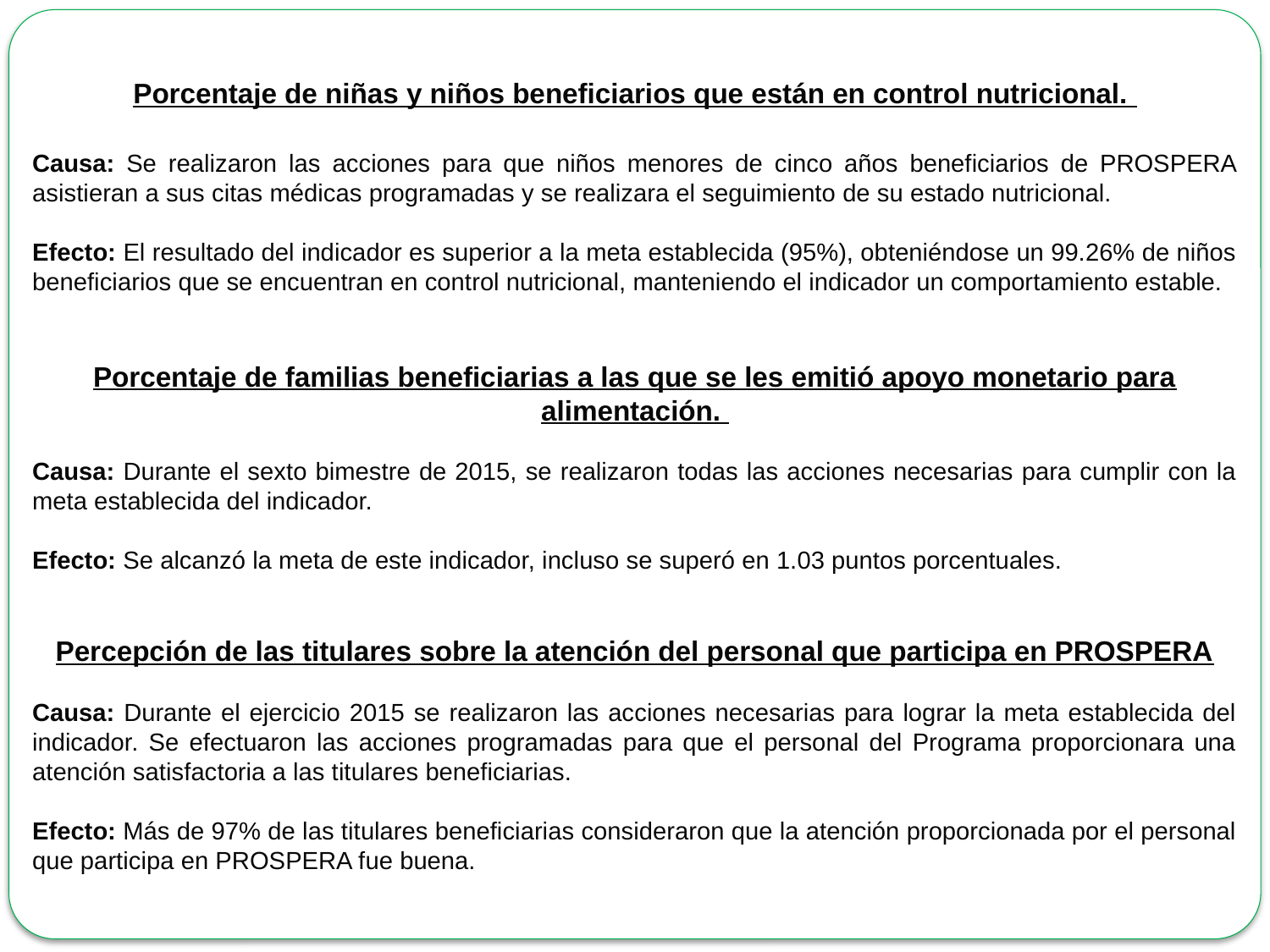

Porcentaje de niñas y niños beneficiarios que están en control nutricional.

Causa: Se realizaron las acciones para que niños menores de cinco años beneficiarios de PROSPERA asistieran a sus citas médicas programadas y se realizara el seguimiento de su estado nutricional.

Efecto: El resultado del indicador es superior a la meta establecida (95%), obteniéndose un 99.26% de niños beneficiarios que se encuentran en control nutricional, manteniendo el indicador un comportamiento estable.

Porcentaje de familias beneficiarias a las que se les emitió apoyo monetario para alimentación.

Causa: Durante el sexto bimestre de 2015, se realizaron todas las acciones necesarias para cumplir con la meta establecida del indicador.

Efecto: Se alcanzó la meta de este indicador, incluso se superó en 1.03 puntos porcentuales.

Percepción de las titulares sobre la atención del personal que participa en PROSPERA

Causa: Durante el ejercicio 2015 se realizaron las acciones necesarias para lograr la meta establecida del indicador. Se efectuaron las acciones programadas para que el personal del Programa proporcionara una atención satisfactoria a las titulares beneficiarias.

Efecto: Más de 97% de las titulares beneficiarias consideraron que la atención proporcionada por el personal que participa en PROSPERA fue buena.